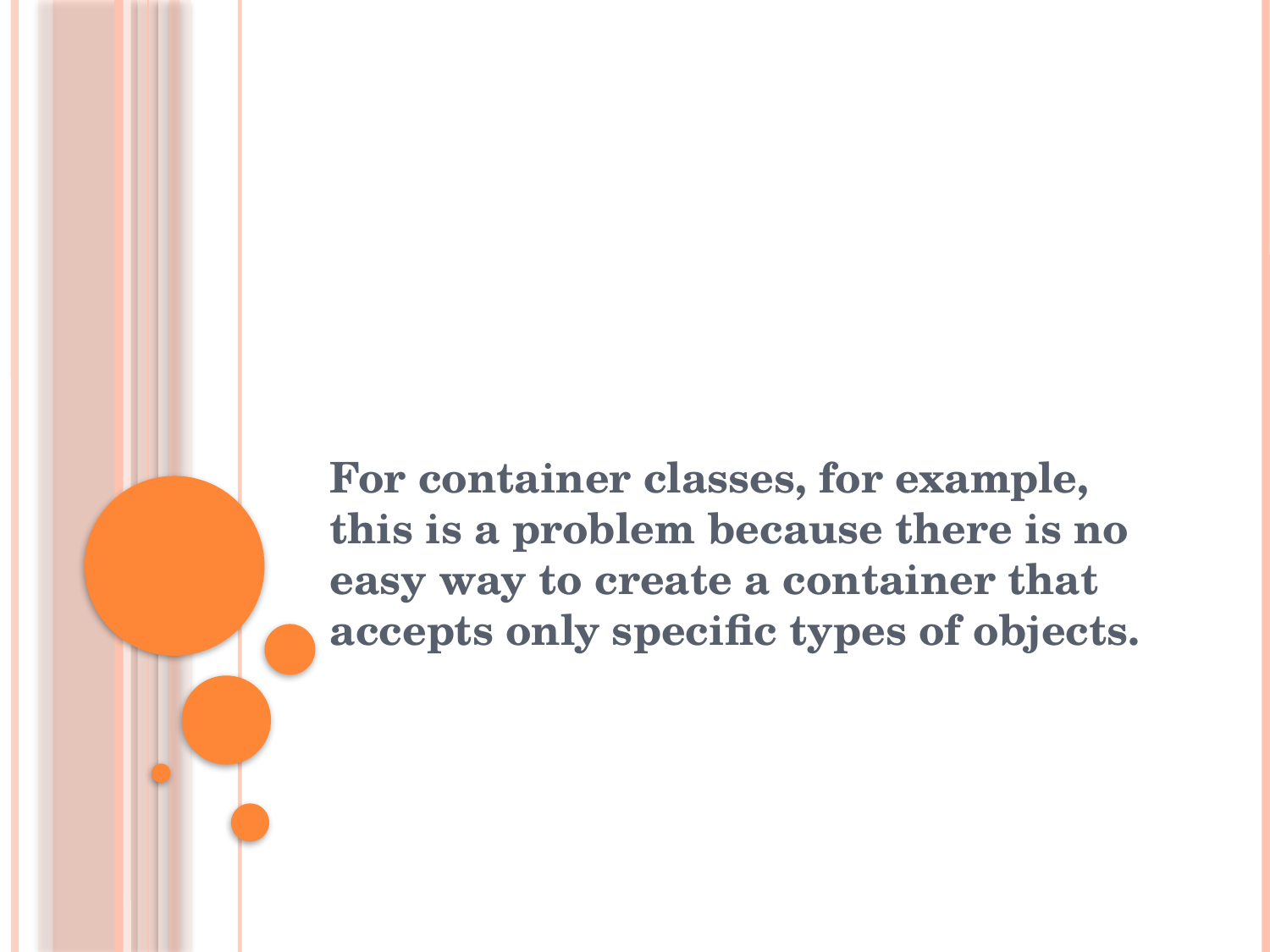

#
For container classes, for example, this is a problem because there is no easy way to create a container that accepts only specific types of objects.